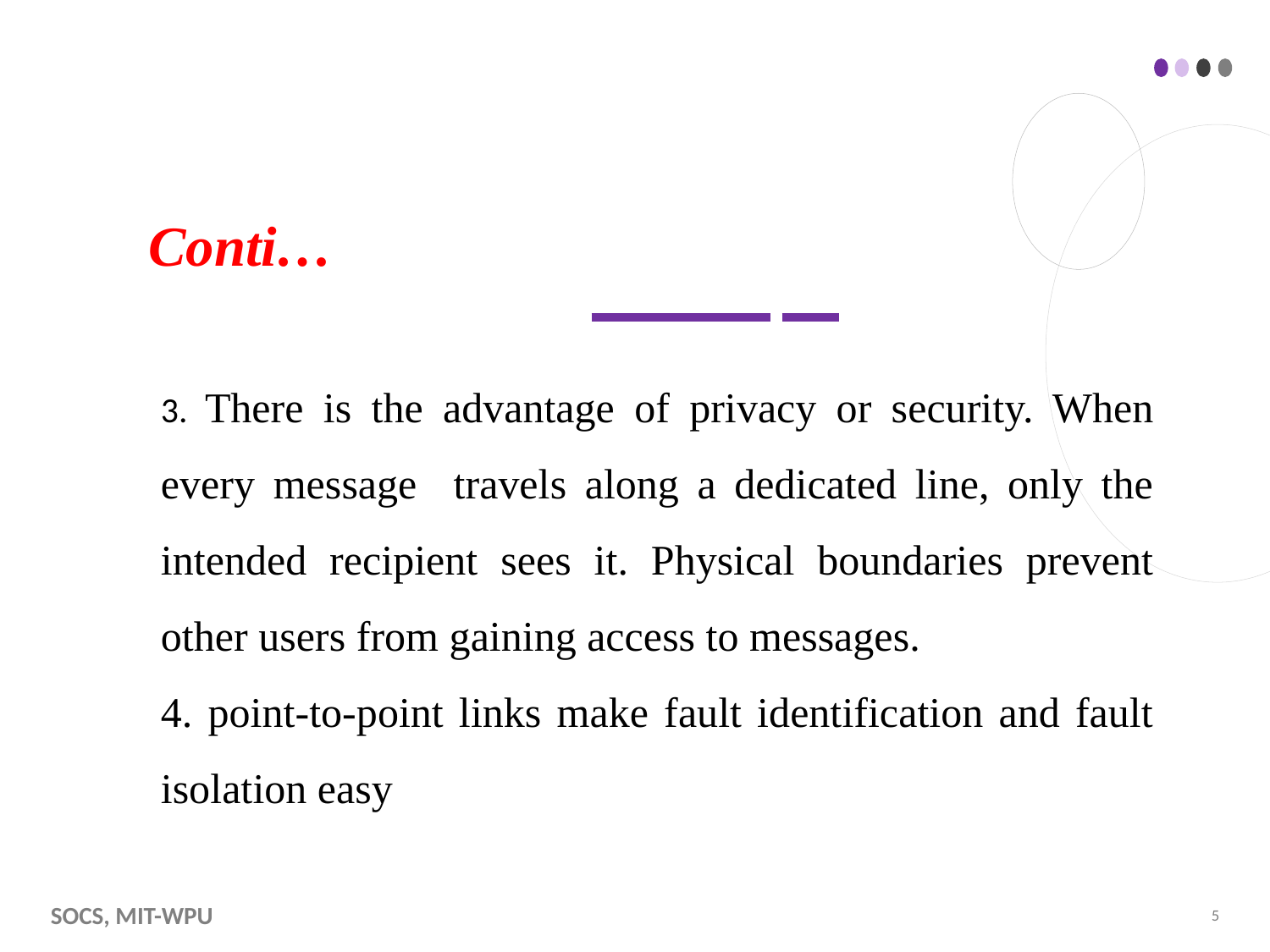

# Conti…

3. There is the advantage of privacy or security. When every message  travels along a dedicated line, only the intended recipient sees it. Physical boundaries prevent other users from gaining access to messages.
4. point-to-point links make fault identification and fault isolation easy
SoCS, MIT-WPU
5